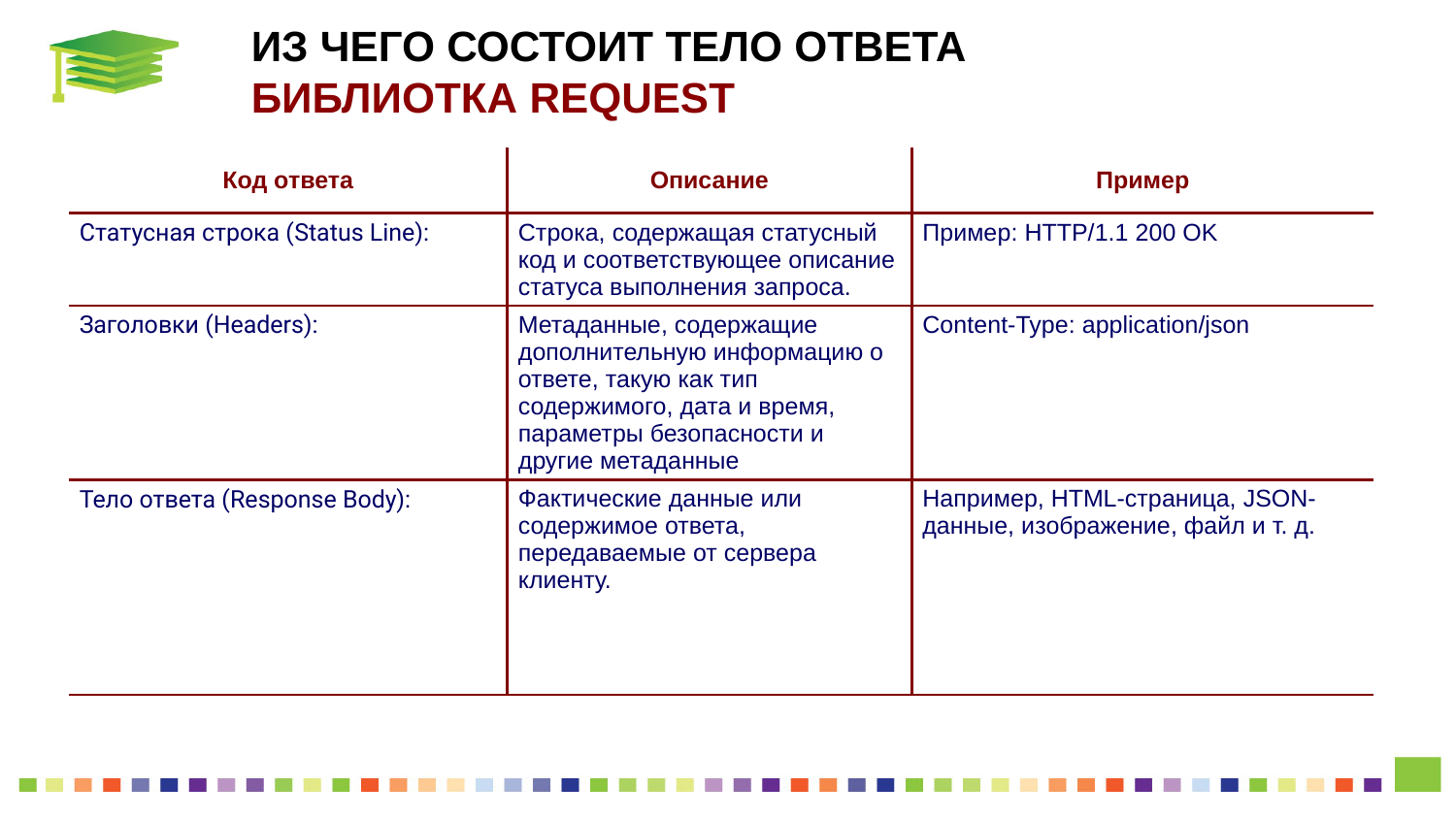

# ИЗ ЧЕГО СОСТОИТ ТЕЛО ОТВЕТА БИБЛИОТКА REQUEST
| Код ответа | Описание | Пример |
| --- | --- | --- |
| Статусная строка (Status Line): | Строка, содержащая статусный код и соответствующее описание статуса выполнения запроса. | Пример: HTTP/1.1 200 OK |
| Заголовки (Headers): | Метаданные, содержащие дополнительную информацию о ответе, такую как тип содержимого, дата и время, параметры безопасности и другие метаданные | Content-Type: application/json |
| Тело ответа (Response Body): | Фактические данные или содержимое ответа, передаваемые от сервера клиенту. | Например, HTML-страница, JSON-данные, изображение, файл и т. д. |